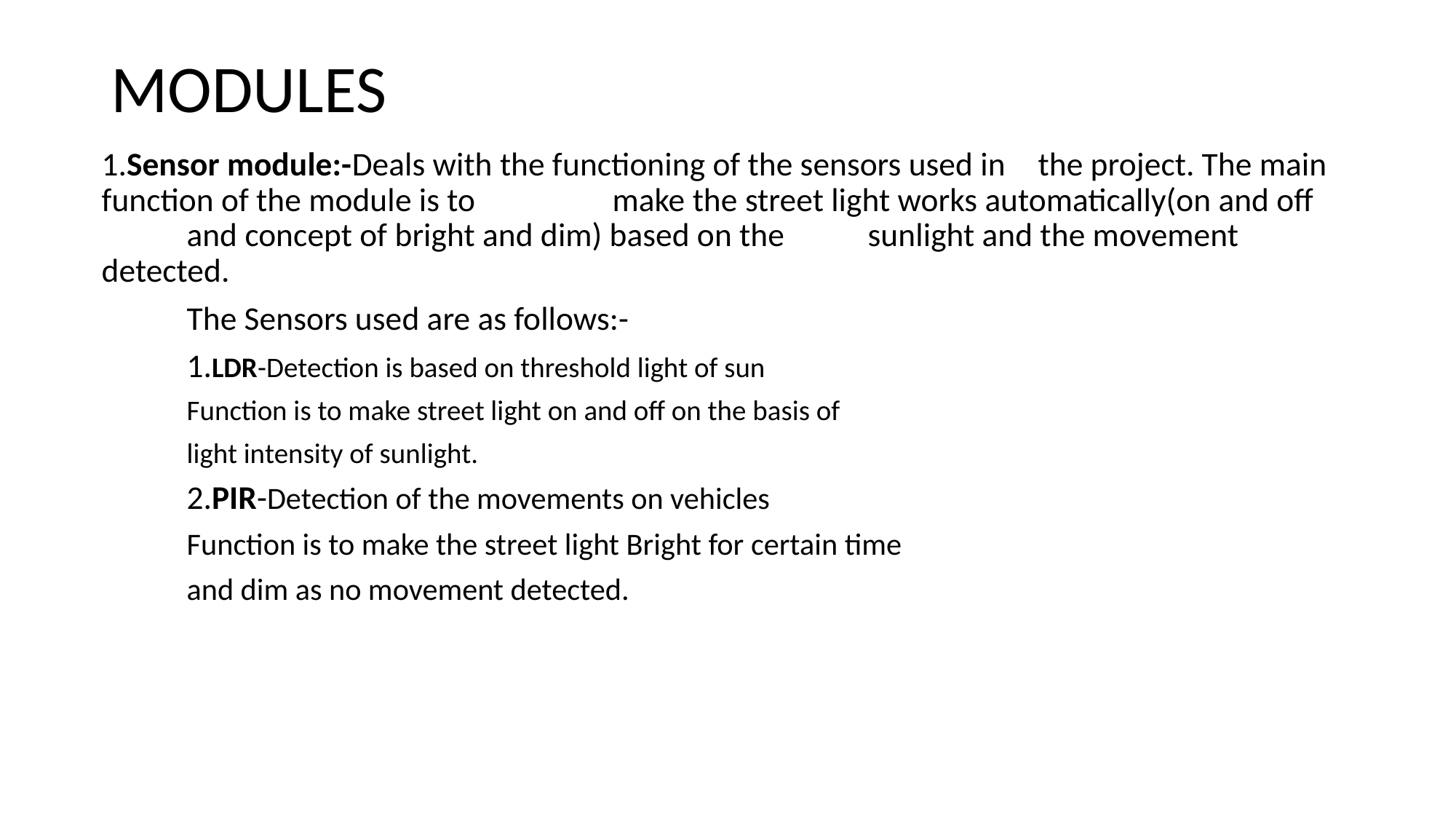

# MODULES
1.Sensor module:-Deals with the functioning of the sensors used in 				the project. The main function of the module is to 					make the street light works automatically(on and off 				and concept of bright and dim) based on the 					sunlight and the movement detected.
			The Sensors used are as follows:-
			1.LDR-Detection is based on threshold light of sun
				Function is to make street light on and off on the basis of
				light intensity of sunlight.
			2.PIR-Detection of the movements on vehicles
				Function is to make the street light Bright for certain time
				and dim as no movement detected.